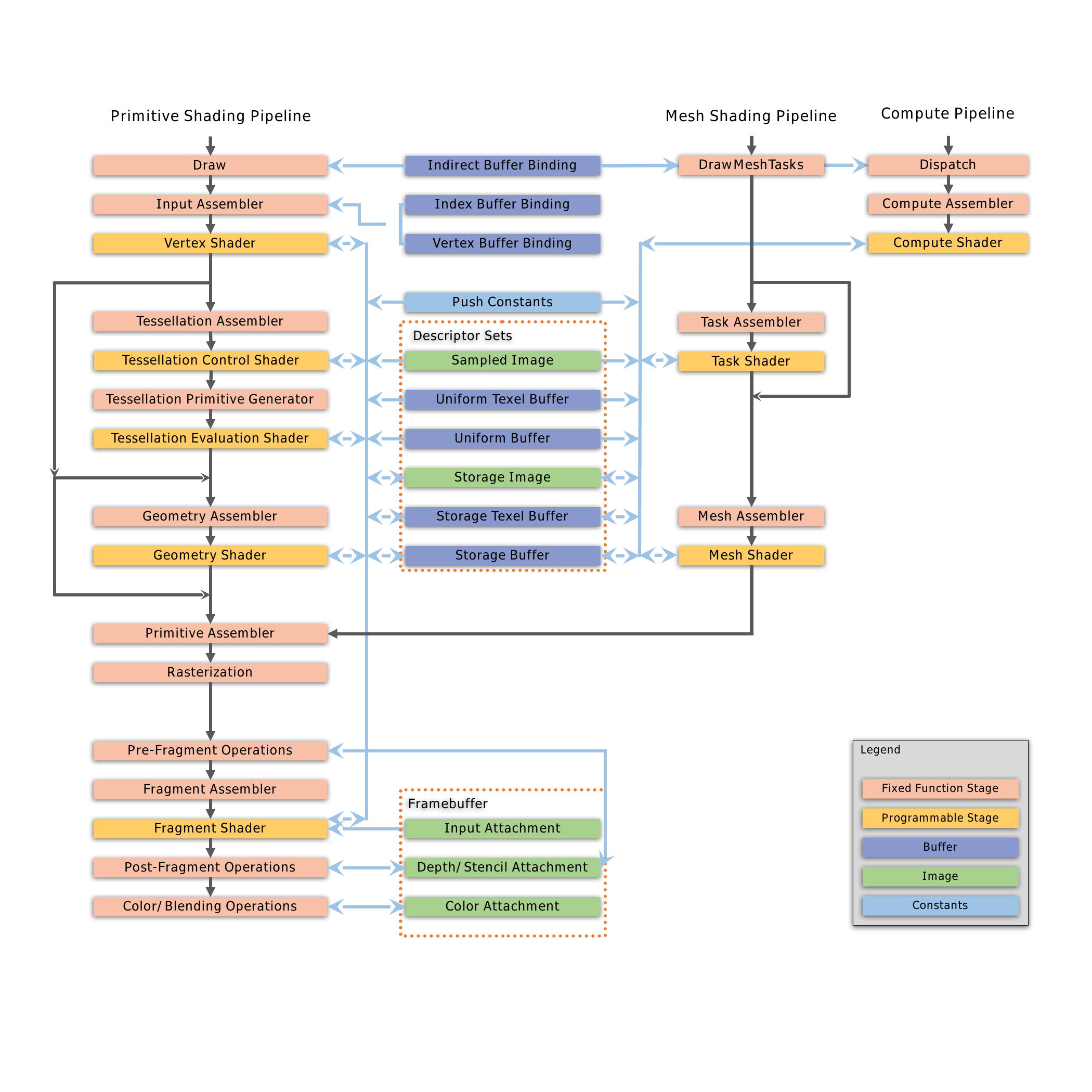

Compute Pipeline
Primitive Shading Pipeline
Mesh Shading Pipeline
DrawMeshTasks
Dispatch
Draw
Indirect Buffer Binding
Compute Assembler
Input Assembler
Index Buffer Binding
Compute Shader
Vertex Shader
Vertex Buffer Binding
Push Constants
Tessellation Assembler
Task Assembler

Descriptor Sets
Tessellation Control Shader
Sampled Image
Task Shader
Tessellation Primitive Generator
Uniform Texel Buffer
Tessellation Evaluation Shader
Uniform Buffer
Storage Image
Geometry Assembler
Storage Texel Buffer
Mesh Assembler
Geometry Shader
Storage Buffer
Mesh Shader
Primitive Assembler
Rasterization
Legend
Pre-Fragment Operations
Fixed Function Stage
Fragment Assembler

Framebuffer
Programmable Stage
Fragment Shader
Input Attachment
Buffer
Post-Fragment Operations
Depth/Stencil Attachment
Image
Constants
Color/Blending Operations
Color Attachment